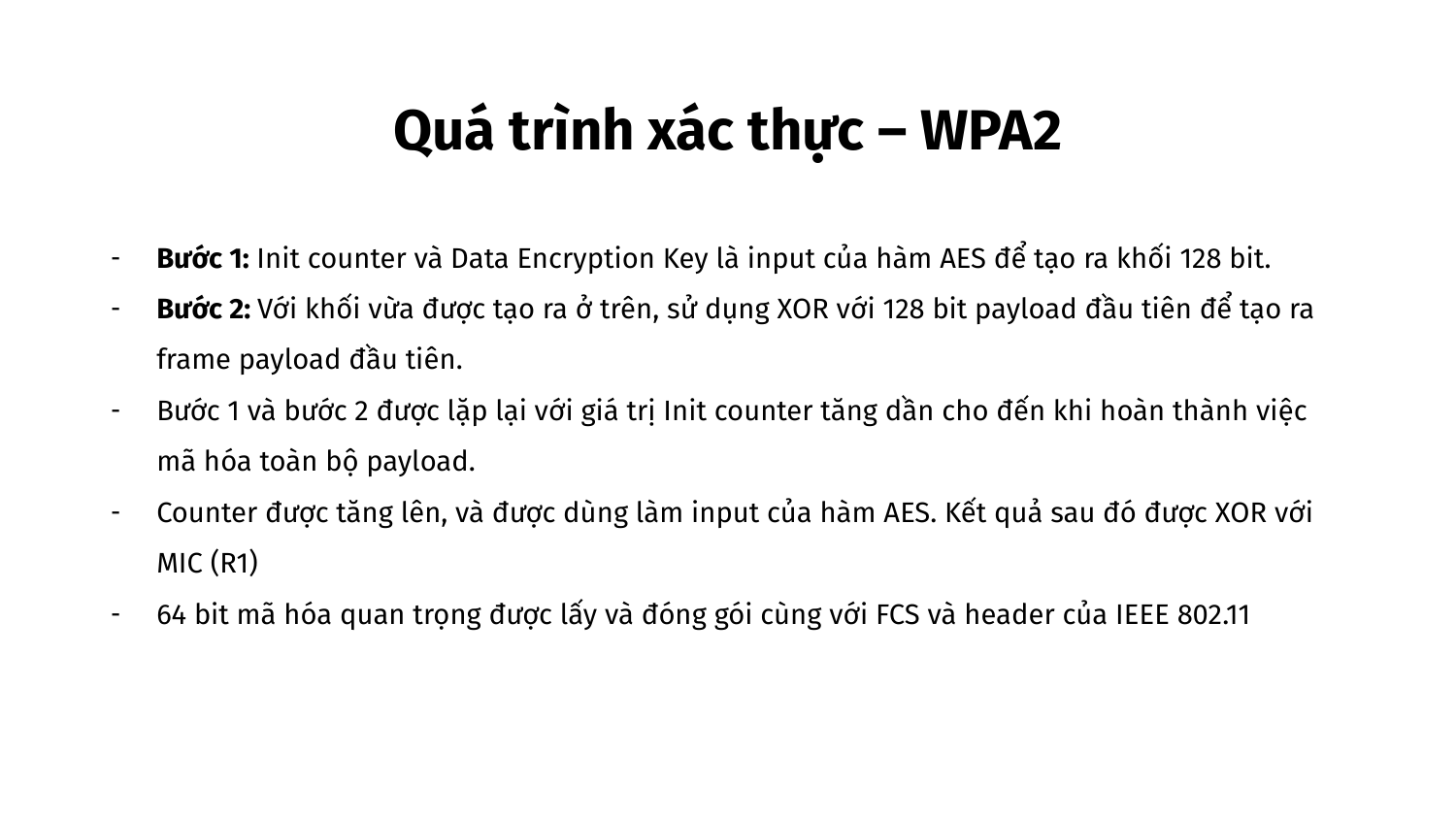

# Quá trình xác thực – WPA2
Bước 1: Init counter và Data Encryption Key là input của hàm AES để tạo ra khối 128 bit.
Bước 2: Với khối vừa được tạo ra ở trên, sử dụng XOR với 128 bit payload đầu tiên để tạo ra frame payload đầu tiên.
Bước 1 và bước 2 được lặp lại với giá trị Init counter tăng dần cho đến khi hoàn thành việc mã hóa toàn bộ payload.
Counter được tăng lên, và được dùng làm input của hàm AES. Kết quả sau đó được XOR với MIC (R1)
64 bit mã hóa quan trọng được lấy và đóng gói cùng với FCS và header của IEEE 802.11